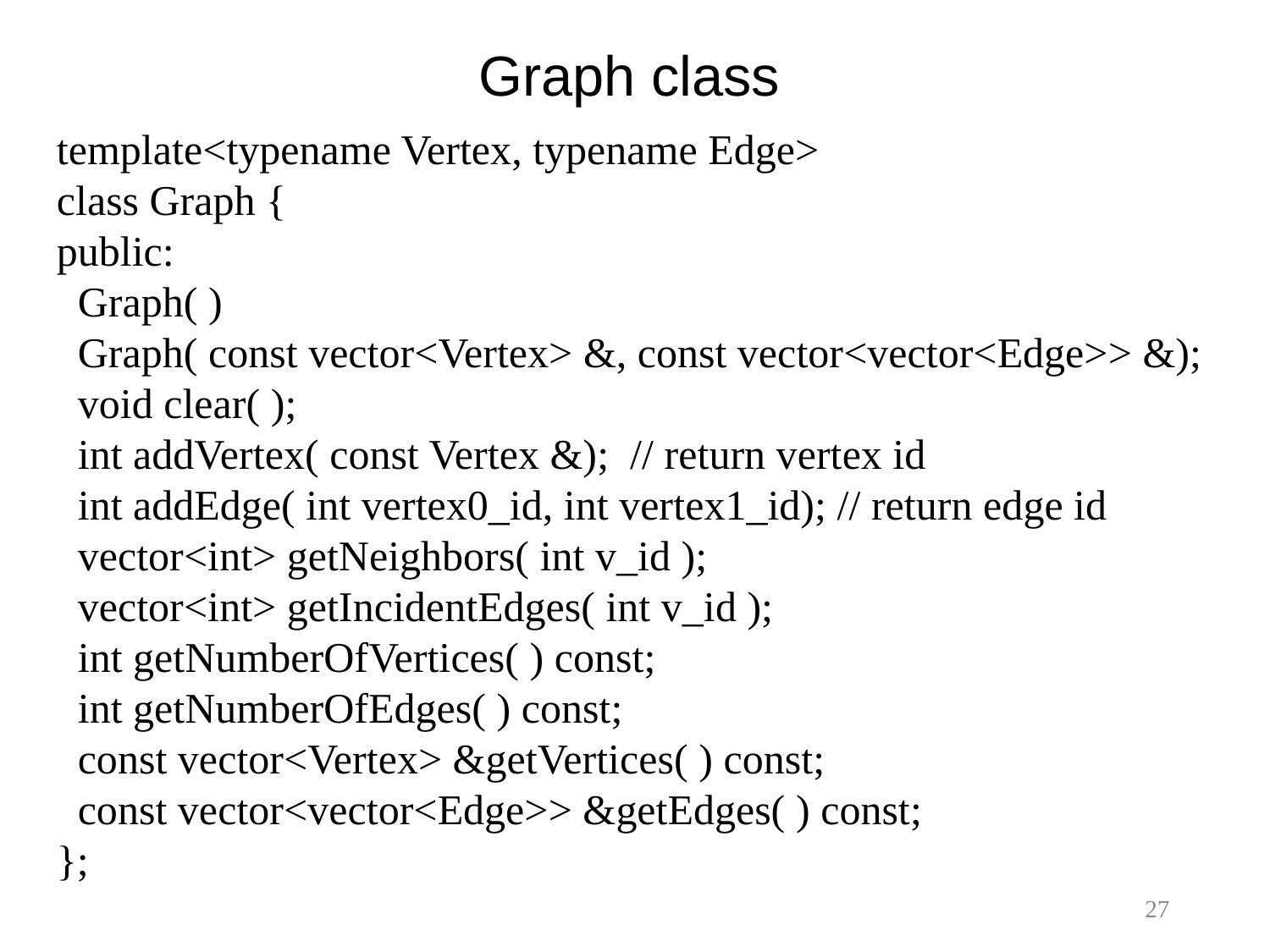

# Graph class
template<typename Vertex, typename Edge>
class Graph {
public:
  Graph( )
  Graph( const vector<Vertex> &, const vector<vector<Edge>> &);
  void clear( );
  int addVertex( const Vertex &);  // return vertex id
  int addEdge( int vertex0_id, int vertex1_id); // return edge id
  vector<int> getNeighbors( int v_id );
  vector<int> getIncidentEdges( int v_id );
  int getNumberOfVertices( ) const;
  int getNumberOfEdges( ) const;
  const vector<Vertex> &getVertices( ) const;
  const vector<vector<Edge>> &getEdges( ) const;
};
27